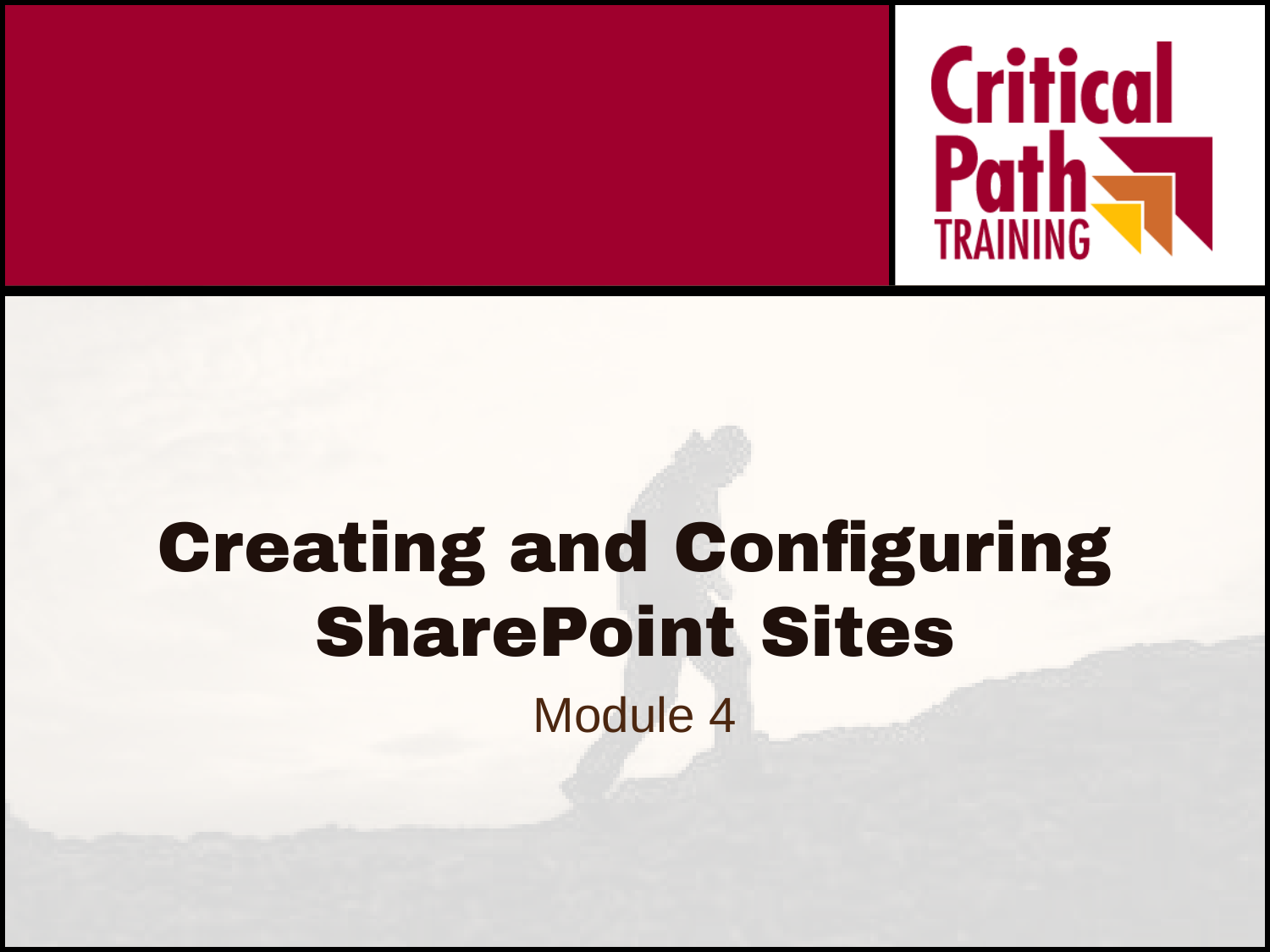

# Creating and Configuring SharePoint Sites
Module 4